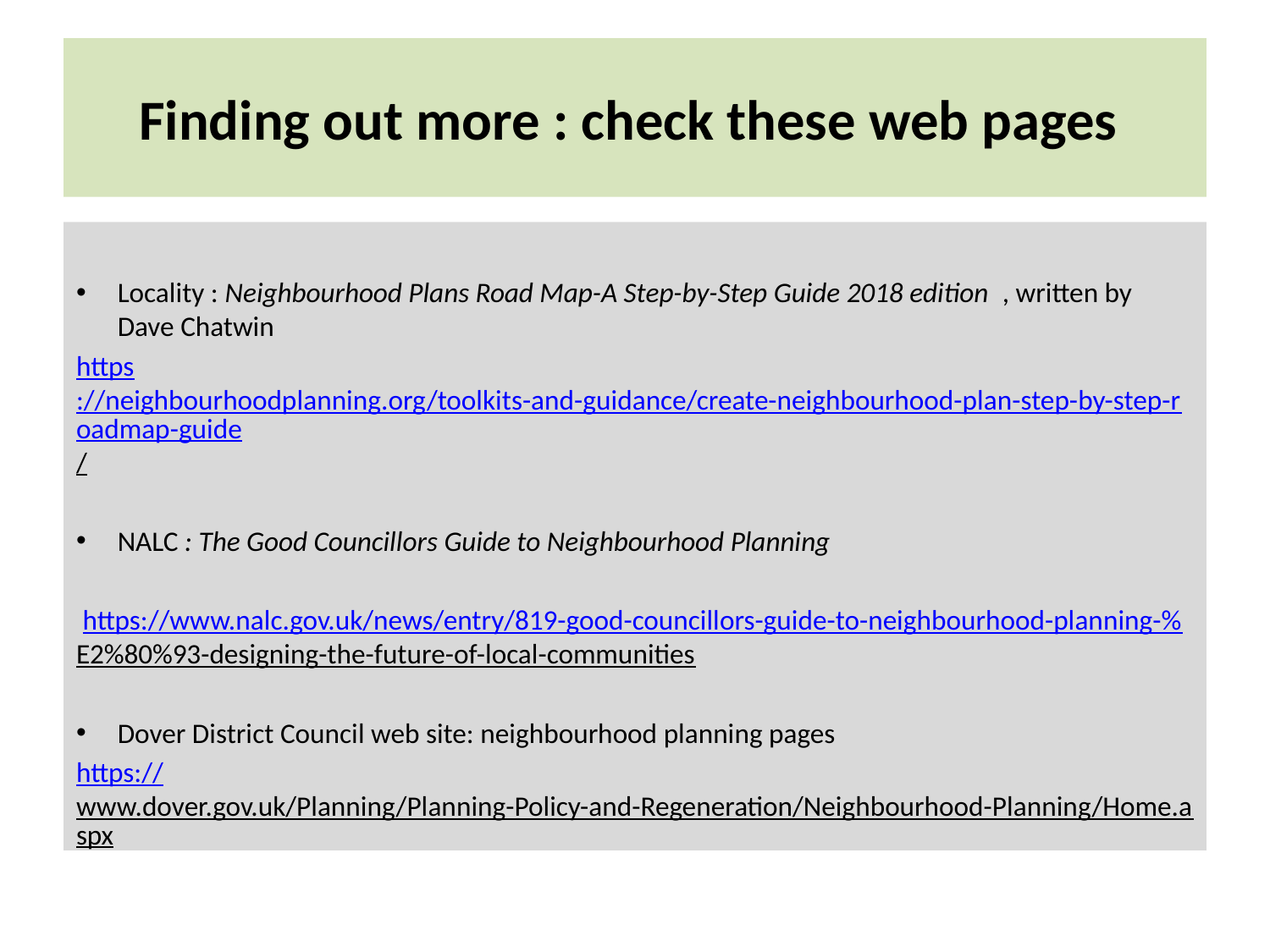

# Finding out more : check these web pages

Locality : Neighbourhood Plans Road Map-A Step-by-Step Guide 2018 edition  , written by Dave Chatwin
https://neighbourhoodplanning.org/toolkits-and-guidance/create-neighbourhood-plan-step-by-step-roadmap-guide/

NALC : The Good Councillors Guide to Neighbourhood Planning

 https://www.nalc.gov.uk/news/entry/819-good-councillors-guide-to-neighbourhood-planning-%E2%80%93-designing-the-future-of-local-communities

Dover District Council web site: neighbourhood planning pages
https://www.dover.gov.uk/Planning/Planning-Policy-and-Regeneration/Neighbourhood-Planning/Home.aspx